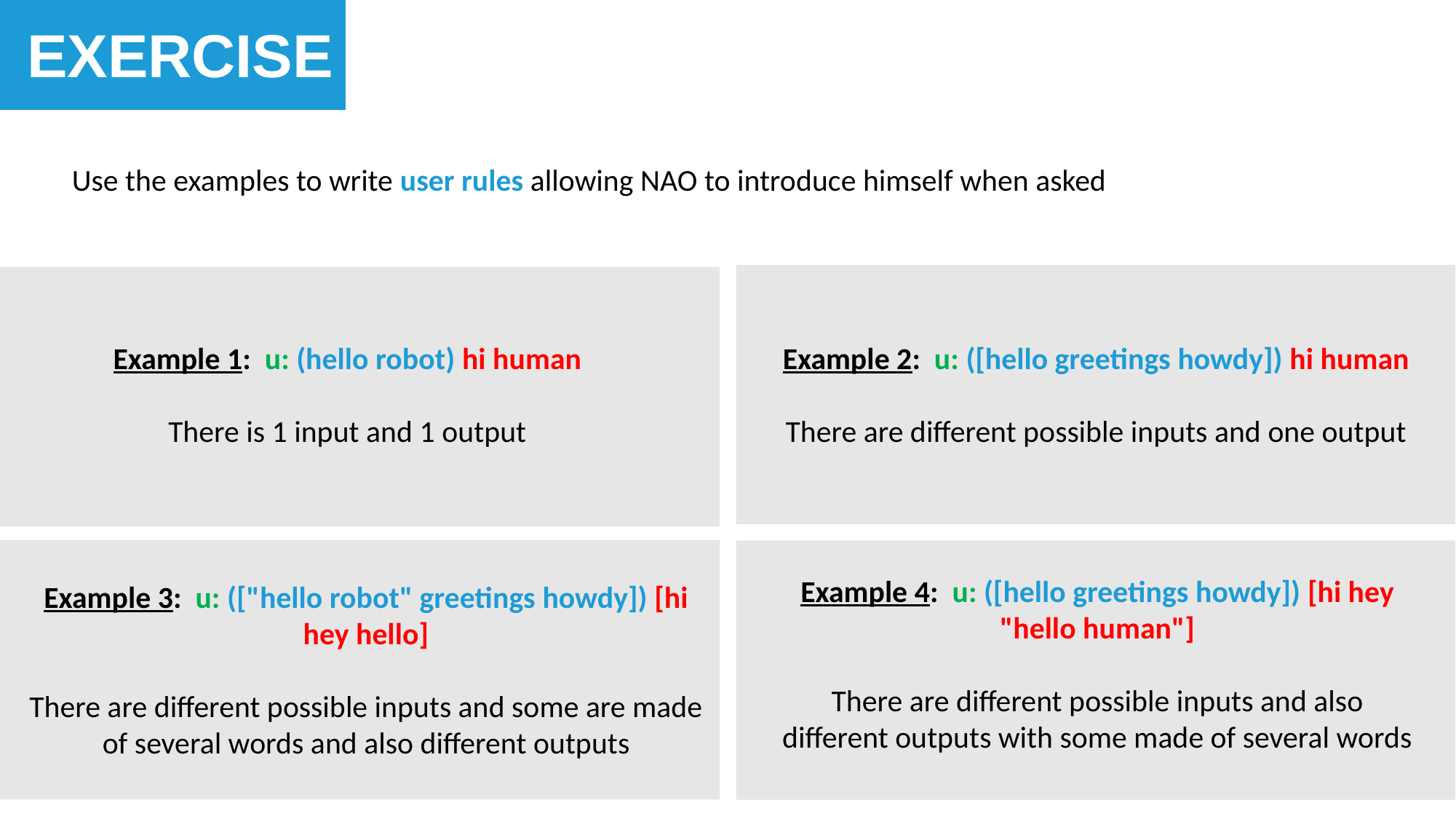

EXERCISE
Use the examples to write user rules allowing NAO to introduce himself when asked

Example 2:  u: ([hello greetings howdy]) hi human

There are different possible inputs and one output

Example 1:  u: (hello robot) hi human

There is 1 input and 1 output

Example 3:  u: (["hello robot" greetings howdy]) [hi hey hello]

There are different possible inputs and some are made of several words and also different outputs

Example 4:  u: ([hello greetings howdy]) [hi hey "hello human"]

There are different possible inputs and also different outputs with some made of several words